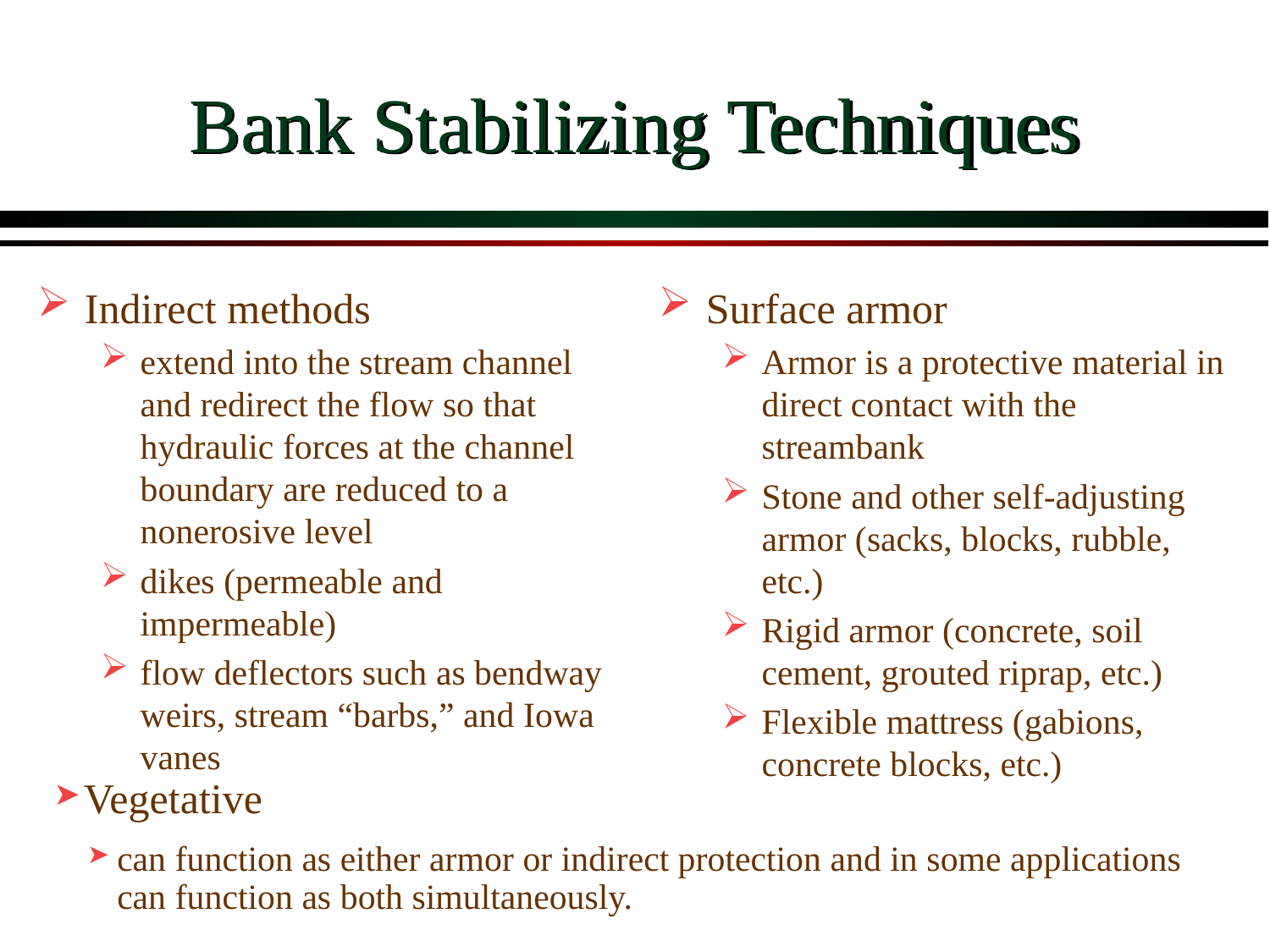

# Bank Stabilizing Techniques
Indirect methods
extend into the stream channel and redirect the flow so that hydraulic forces at the channel boundary are reduced to a nonerosive level
dikes (permeable and impermeable)
flow deflectors such as bendway weirs, stream “barbs,” and Iowa vanes
Surface armor
Armor is a protective material in direct contact with the streambank
Stone and other self-adjusting armor (sacks, blocks, rubble, etc.)
Rigid armor (concrete, soil cement, grouted riprap, etc.)
Flexible mattress (gabions, concrete blocks, etc.)

Vegetative
can function as either armor or indirect protection and in some applications can function as both simultaneously.